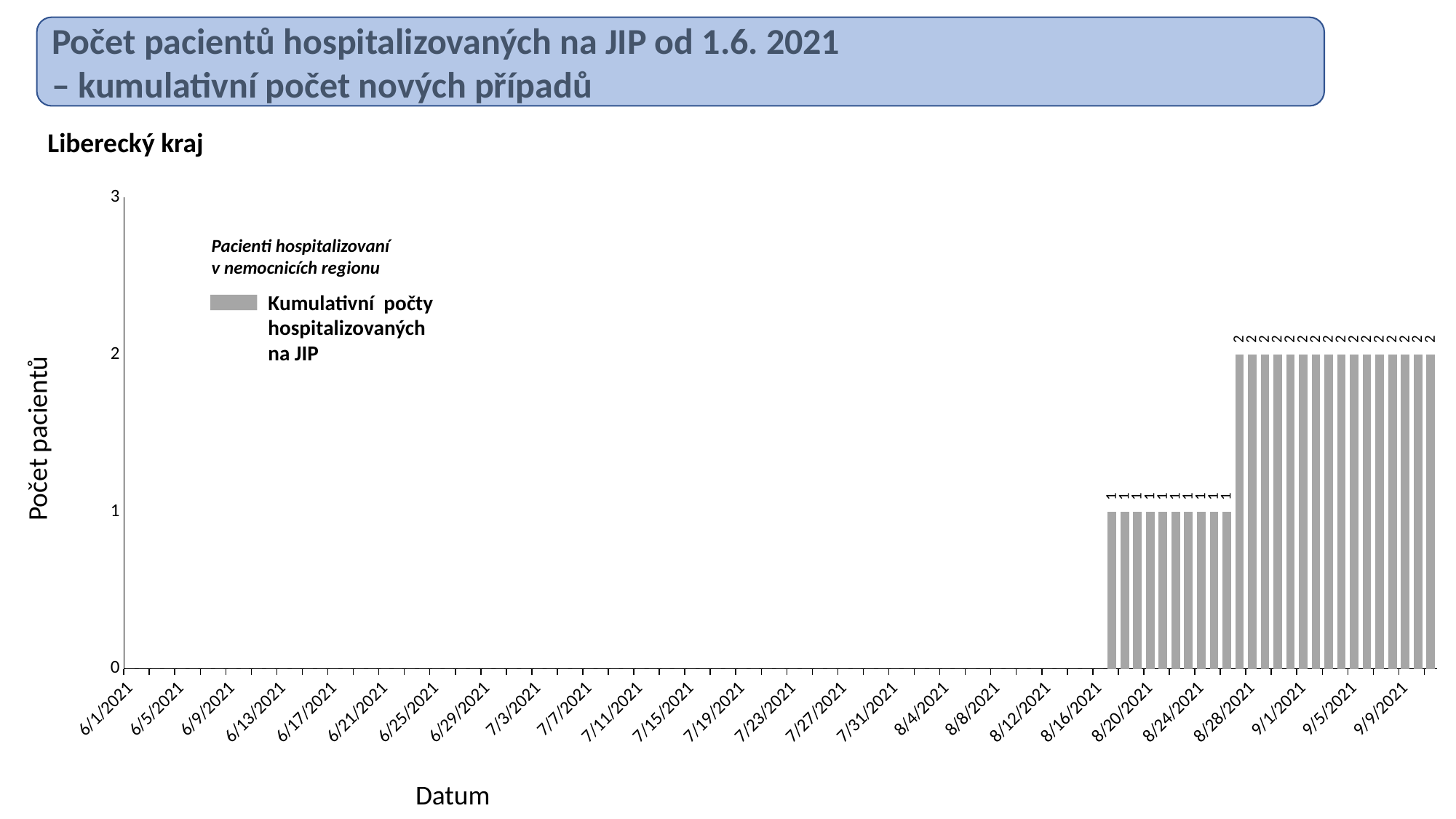

Počet pacientů hospitalizovaných na JIP od 1.6. 2021
– kumulativní počet nových případů
Liberecký kraj
|  |
| --- |

### Chart

| Category |  |  |  |
|---|---|---|---|
| 44348 | 0.0 | None | None |
| 44349 | 0.0 | None | None |
| 44350 | 0.0 | None | None |
| 44351 | 0.0 | None | None |
| 44352 | 0.0 | None | None |
| 44353 | 0.0 | None | None |
| 44354 | 0.0 | None | None |
| 44355 | 0.0 | None | None |
| 44356 | 0.0 | None | None |
| 44357 | 0.0 | None | None |
| 44358 | 0.0 | None | None |
| 44359 | 0.0 | None | None |
| 44360 | 0.0 | None | None |
| 44361 | 0.0 | None | None |
| 44362 | 0.0 | None | None |
| 44363 | 0.0 | None | None |
| 44364 | 0.0 | None | None |
| 44365 | 0.0 | None | None |
| 44366 | 0.0 | None | None |
| 44367 | 0.0 | None | None |
| 44368 | 0.0 | None | None |
| 44369 | 0.0 | None | None |
| 44370 | 0.0 | None | None |
| 44371 | 0.0 | None | None |
| 44372 | 0.0 | None | None |
| 44373 | 0.0 | None | None |
| 44374 | 0.0 | None | None |
| 44375 | 0.0 | None | None |
| 44376 | 0.0 | None | None |
| 44377 | 0.0 | None | None |
| 44378 | 0.0 | None | None |
| 44379 | 0.0 | None | None |
| 44380 | 0.0 | None | None |
| 44381 | 0.0 | None | None |
| 44382 | 0.0 | None | None |
| 44383 | 0.0 | None | None |
| 44384 | 0.0 | None | None |
| 44385 | 0.0 | None | None |
| 44386 | 0.0 | None | None |
| 44387 | 0.0 | None | None |
| 44388 | 0.0 | None | None |
| 44389 | 0.0 | None | None |
| 44390 | 0.0 | None | None |
| 44391 | 0.0 | None | None |
| 44392 | 0.0 | None | None |
| 44393 | 0.0 | None | None |
| 44394 | 0.0 | None | None |
| 44395 | 0.0 | None | None |
| 44396 | 0.0 | None | None |
| 44397 | 0.0 | None | None |
| 44398 | 0.0 | None | None |
| 44399 | 0.0 | None | None |
| 44400 | 0.0 | None | None |
| 44401 | 0.0 | None | None |
| 44402 | 0.0 | None | None |
| 44403 | 0.0 | None | None |
| 44404 | 0.0 | None | None |
| 44405 | 0.0 | None | None |
| 44406 | 0.0 | None | None |
| 44407 | 0.0 | None | None |
| 44408 | 0.0 | None | None |
| 44409 | 0.0 | None | None |
| 44410 | 0.0 | None | None |
| 44411 | 0.0 | None | None |
| 44412 | 0.0 | None | None |
| 44413 | 0.0 | None | None |
| 44414 | 0.0 | None | None |
| 44415 | 0.0 | None | None |
| 44416 | 0.0 | None | None |
| 44417 | 0.0 | None | None |
| 44418 | 0.0 | None | None |
| 44419 | 0.0 | None | None |
| 44420 | 0.0 | None | None |
| 44421 | 0.0 | None | None |
| 44422 | 0.0 | None | None |
| 44423 | 0.0 | None | None |
| 44424 | 0.0 | None | None |
| 44425 | 1.0 | None | None |
| 44426 | 1.0 | None | None |
| 44427 | 1.0 | None | None |
| 44428 | 1.0 | None | None |
| 44429 | 1.0 | None | None |
| 44430 | 1.0 | None | None |
| 44431 | 1.0 | None | None |
| 44432 | 1.0 | None | None |
| 44433 | 1.0 | None | None |
| 44434 | 1.0 | None | None |
| 44435 | 2.0 | None | None |
| 44436 | 2.0 | None | None |
| 44437 | 2.0 | None | None |
| 44438 | 2.0 | None | None |
| 44439 | 2.0 | None | None |
| 44440 | 2.0 | None | None |
| 44441 | 2.0 | None | None |
| 44442 | 2.0 | None | None |
| 44443 | 2.0 | None | None |
| 44444 | 2.0 | None | None |
| 44445 | 2.0 | None | None |
| 44446 | 2.0 | None | None |
| 44447 | 2.0 | None | None |
| 44448 | 2.0 | None | None |
| 44449 | 2.0 | None | None |
| 44450 | 2.0 | None | None |
|  | None | None | None |
|  | None | None | None |
|  | None | None | None |
|  | None | None | None |
|  | None | None | None |
|  | None | None | None |
|  | None | None | None |
|  | None | None | None |
|  | None | None | None |
|  | None | None | None |
|  | None | None | None |
|  | None | None | None |
|  | None | None | None |
|  | None | None | None |
|  | None | None | None |
|  | None | None | None |
|  | None | None | None |
|  | None | None | None |
|  | None | None | None |
|  | None | None | None |
|  | None | None | None |
|  | None | None | None |
|  | None | None | None |
|  | None | None | None |
|  | None | None | None |
|  | None | None | None |
|  | None | None | None |
|  | None | None | None |
|  | None | None | None |
|  | None | None | None |
|  | None | None | None |
|  | None | None | None |
|  | None | None | None |
|  | None | None | None |
|  | None | None | None |
|  | None | None | None |
|  | None | None | None |
|  | None | None | None |
|  | None | None | None |
|  | None | None | None |
|  | None | None | None |
|  | None | None | None |
|  | None | None | None |
|  | None | None | None |
|  | None | None | None |
|  | None | None | None |
|  | None | None | None |
|  | None | None | None |
|  | None | None | None |
|  | None | None | None |
|  | None | None | None |
|  | None | None | None |
|  | None | None | None |
|  | None | None | None |
|  | None | None | None |
|  | None | None | None |
|  | None | None | None |
|  | None | None | None |
|  | None | None | None |
|  | None | None | None |
|  | None | None | None |
|  | None | None | None |
|  | None | None | None |
|  | None | None | None |
|  | None | None | None |
|  | None | None | None |
|  | None | None | None |
|  | None | None | None |
|  | None | None | None |
|  | None | None | None |
|  | None | None | None |
|  | None | None | None |
|  | None | None | None |
|  | None | None | None |
|  | None | None | None |
|  | None | None | None |
|  | None | None | None |
|  | None | None | None |
Pacienti hospitalizovaní v nemocnicích regionu
Kumulativní  počty hospitalizovaných na JIP

Počet pacientů
Datum